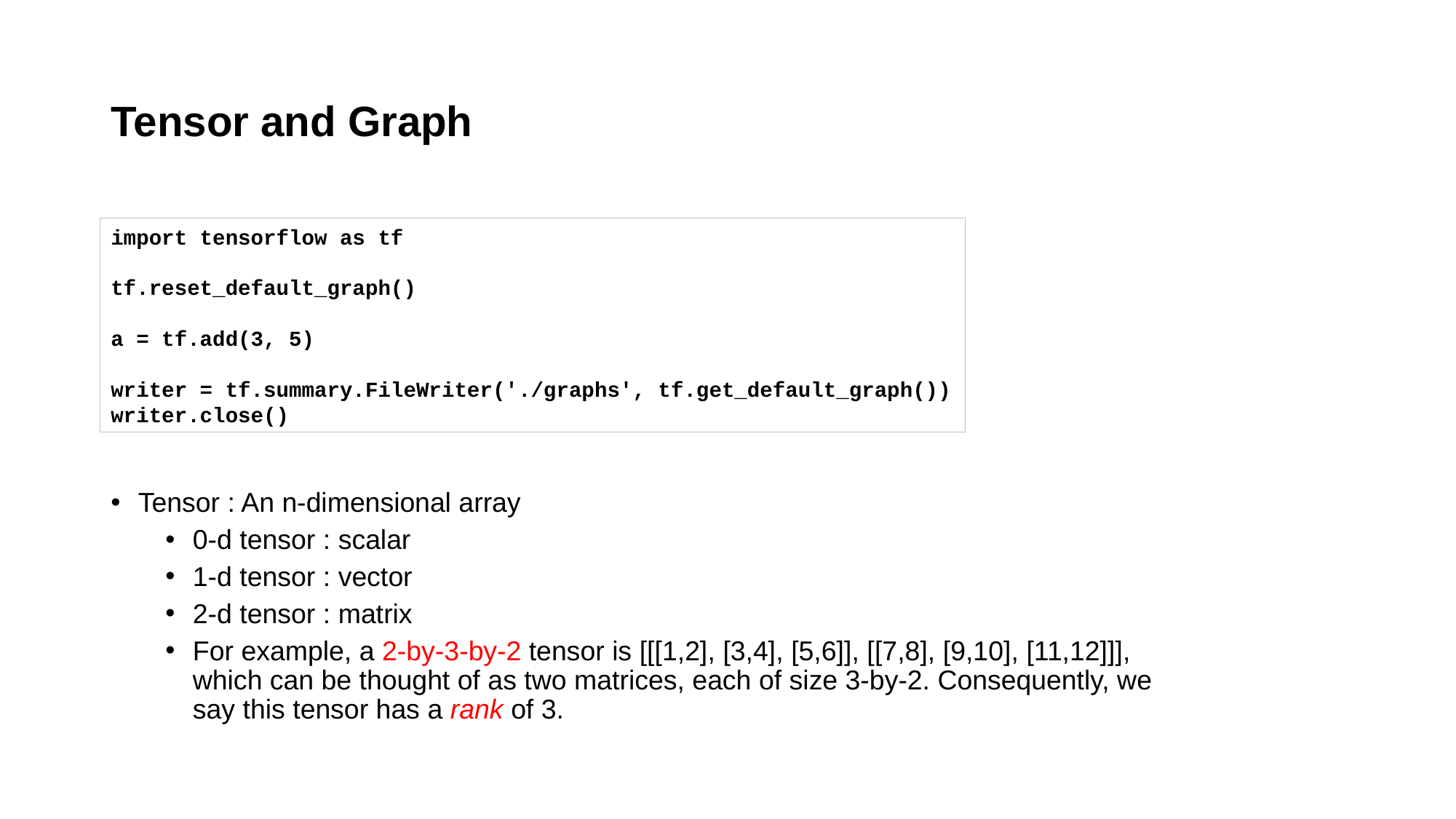

# Tensor and Graph
import tensorflow as tf

tf.reset_default_graph()

a = tf.add(3, 5)

writer = tf.summary.FileWriter('./graphs', tf.get_default_graph())
writer.close()
Tensor : An n-dimensional array
0-d tensor : scalar
1-d tensor : vector
2-d tensor : matrix
For example, a 2-by-3-by-2 tensor is [[[1,2], [3,4], [5,6]], [[7,8], [9,10], [11,12]]], which can be thought of as two matrices, each of size 3-by-2. Consequently, we say this tensor has a rank of 3.